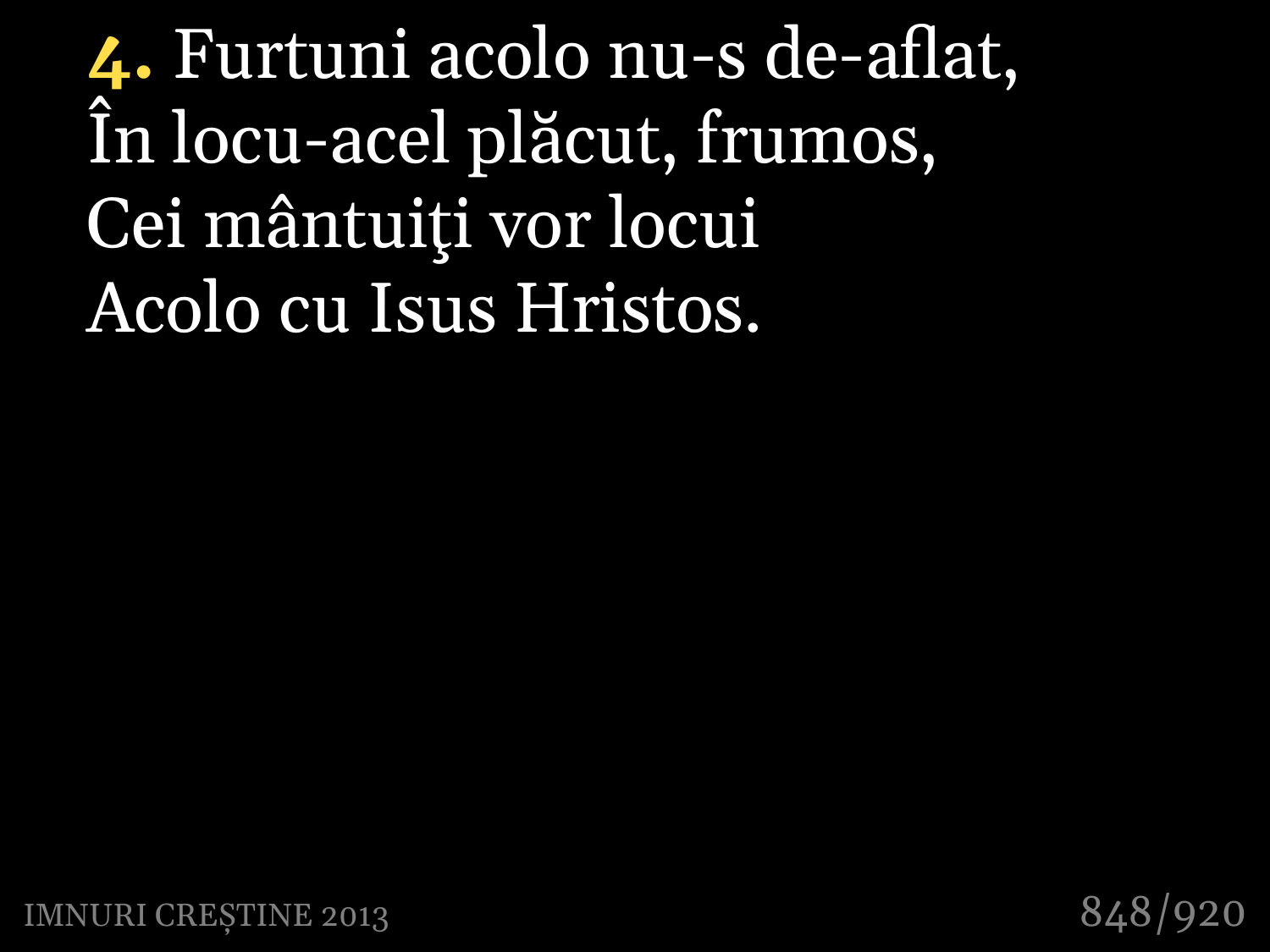

4. Furtuni acolo nu-s de-aflat,
În locu-acel plăcut, frumos,
Cei mântuiţi vor locui
Acolo cu Isus Hristos.
848/920
IMNURI CREȘTINE 2013